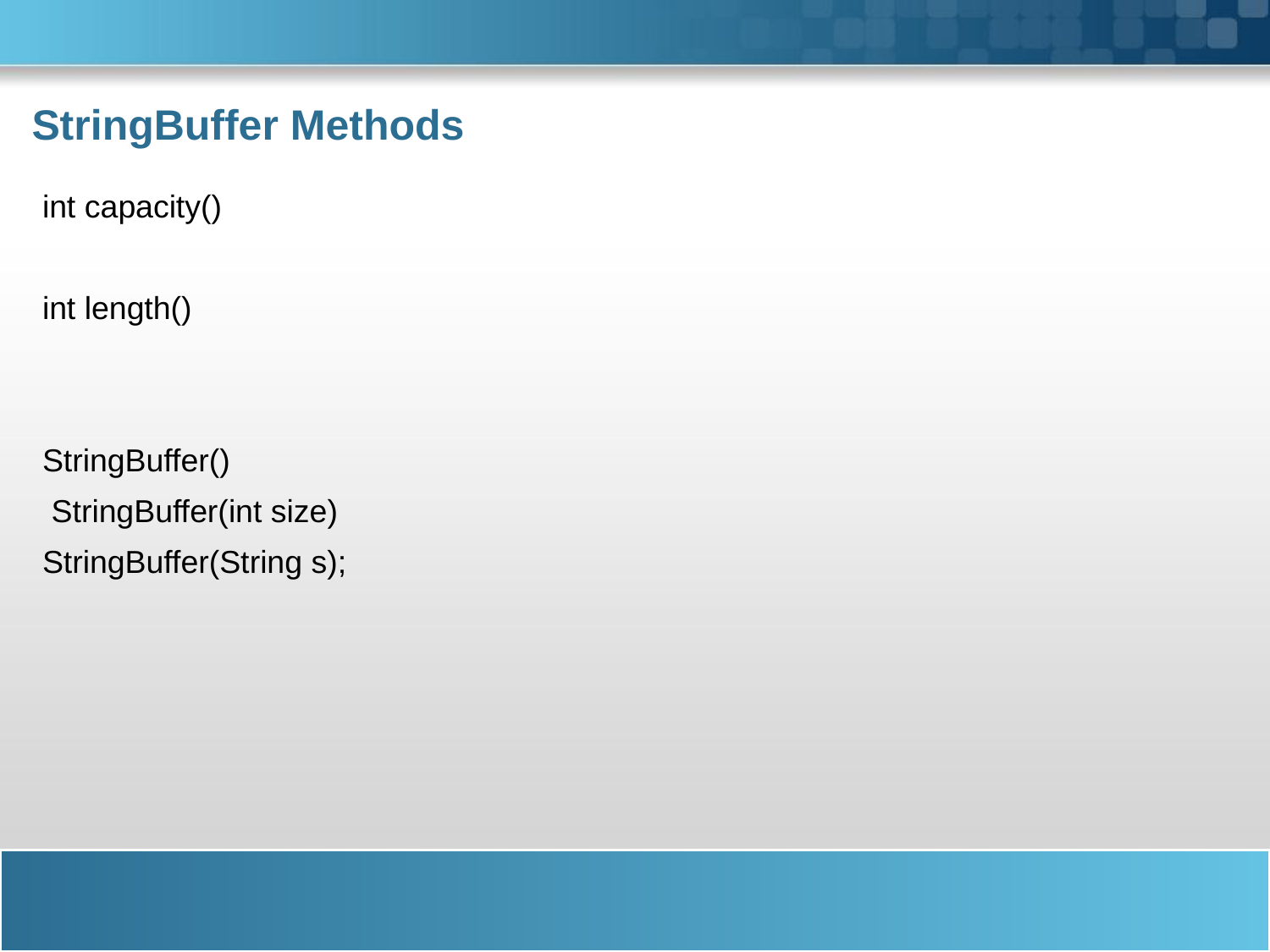

# StringBuffer Methods
int capacity()

int length()

StringBuffer()
 StringBuffer(int size)
StringBuffer(String s);